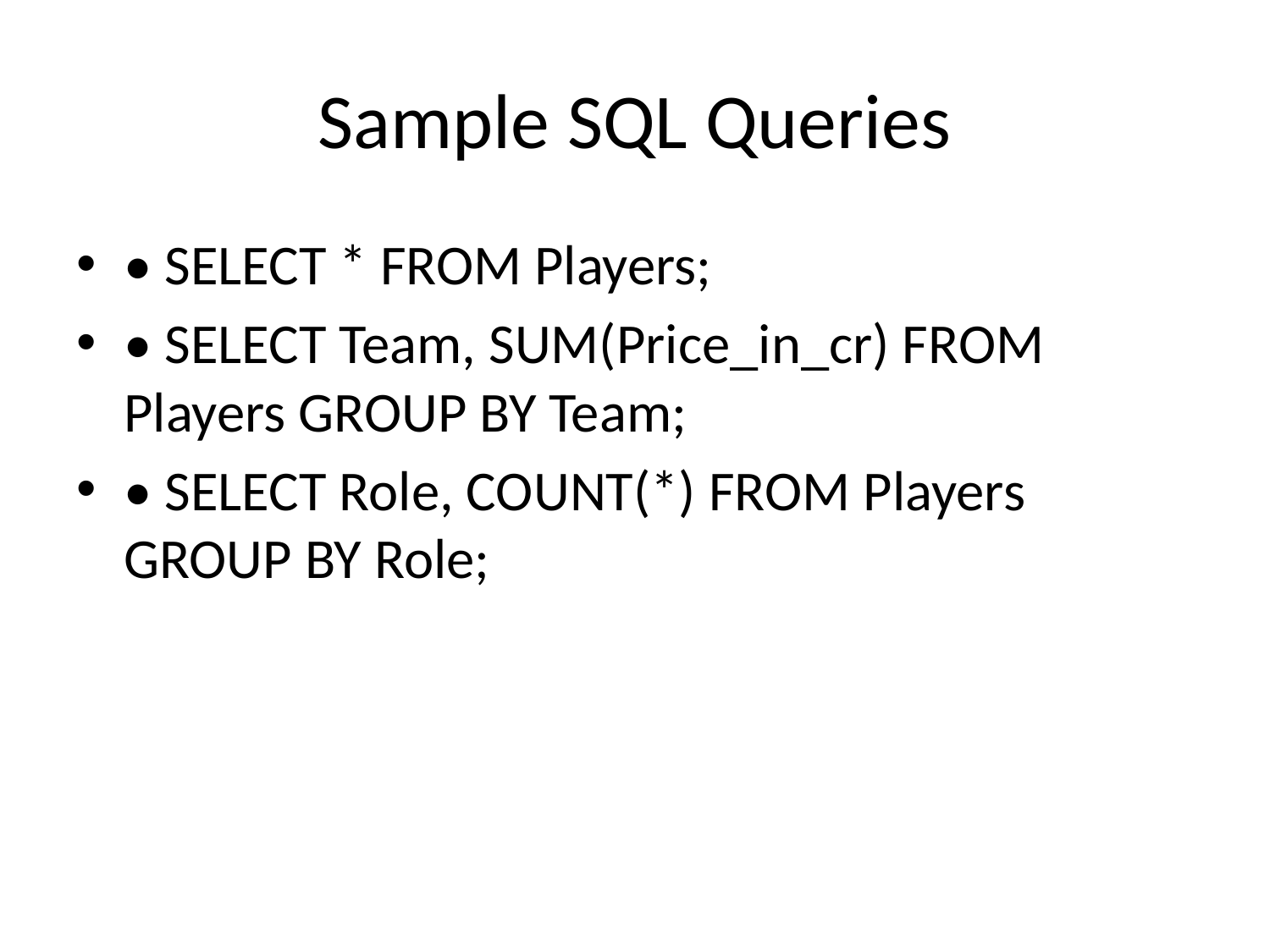

# Sample SQL Queries
• SELECT * FROM Players;
• SELECT Team, SUM(Price_in_cr) FROM Players GROUP BY Team;
• SELECT Role, COUNT(*) FROM Players GROUP BY Role;